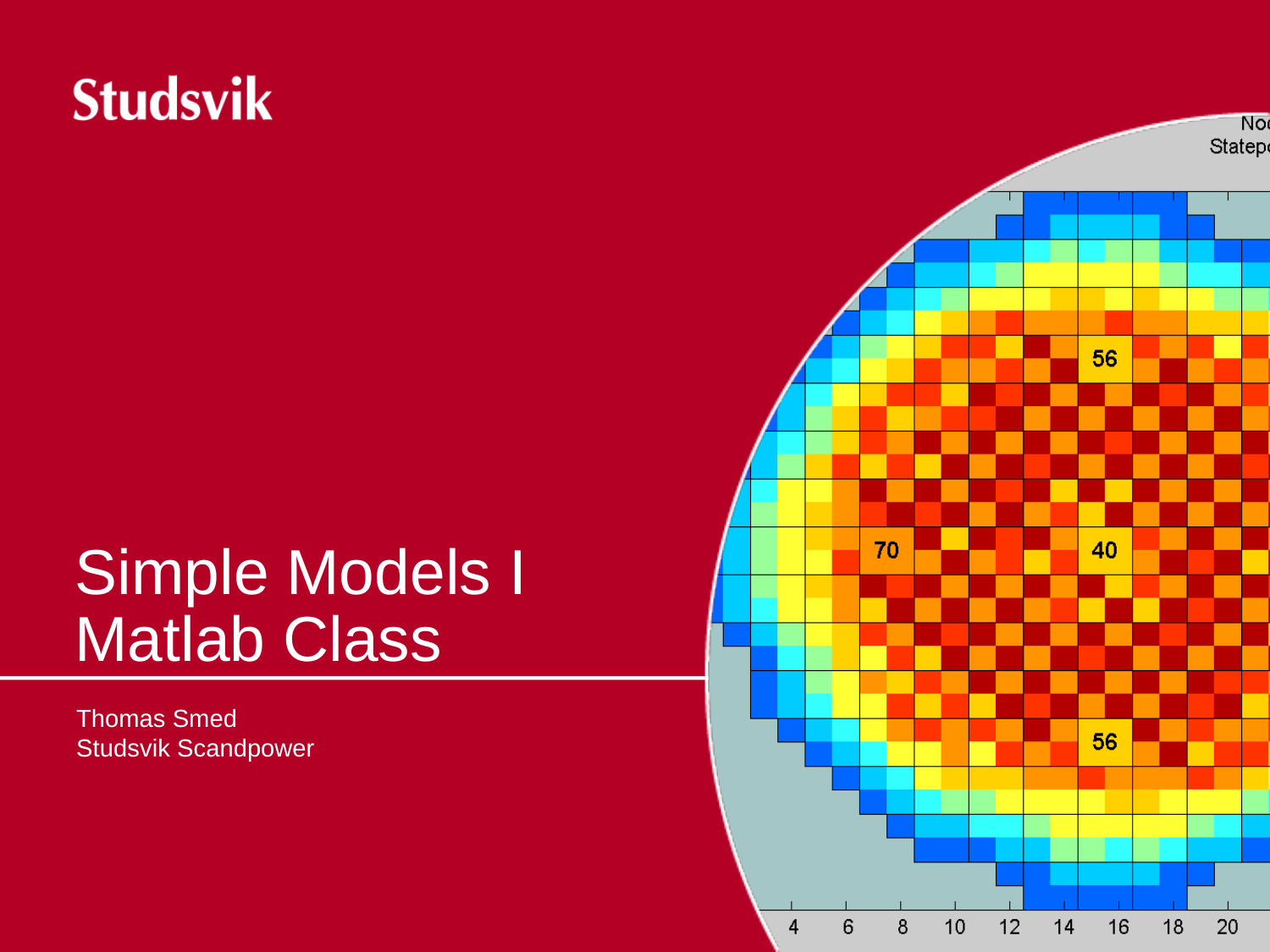

# Simple Models I Matlab Class
Thomas Smed
Studsvik Scandpower